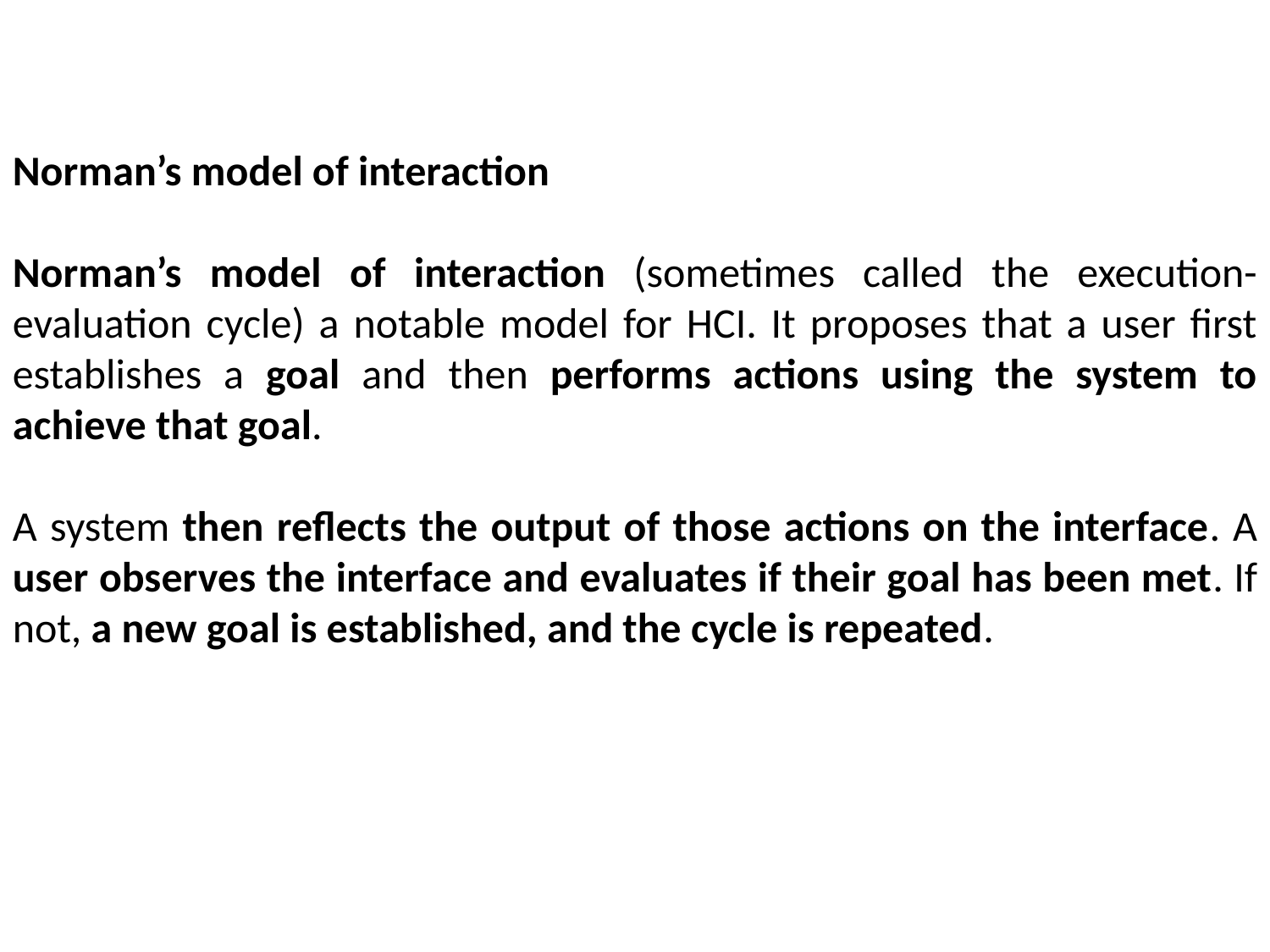

Norman’s model of interaction

Norman’s model of interaction (sometimes called the execution-evaluation cycle) a notable model for HCI. It proposes that a user first establishes a goal and then performs actions using the system to achieve that goal.

A system then reflects the output of those actions on the interface. A user observes the interface and evaluates if their goal has been met. If not, a new goal is established, and the cycle is repeated.